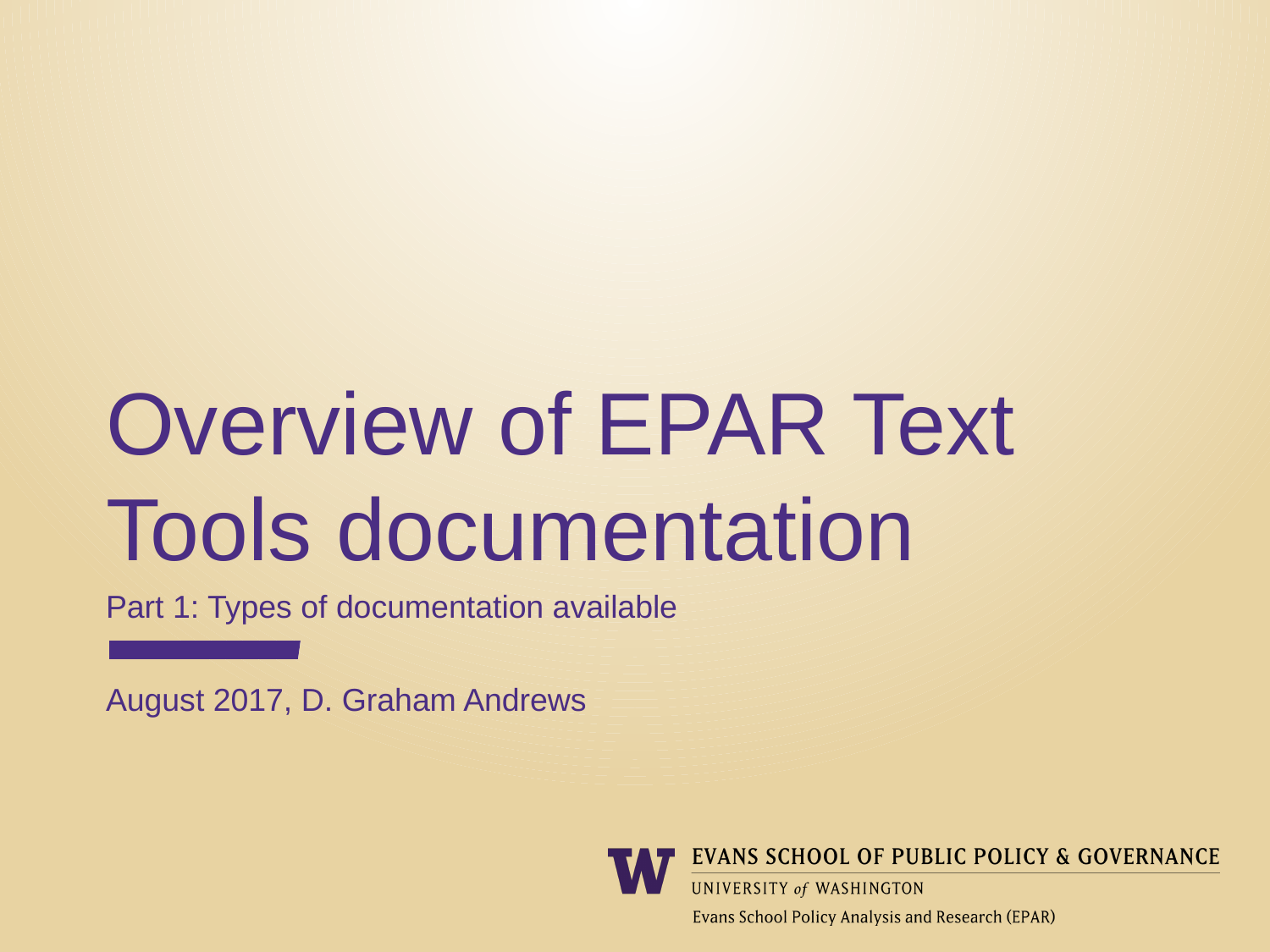

Overview of EPAR Text Tools documentation
Part 1: Types of documentation available
August 2017, D. Graham Andrews